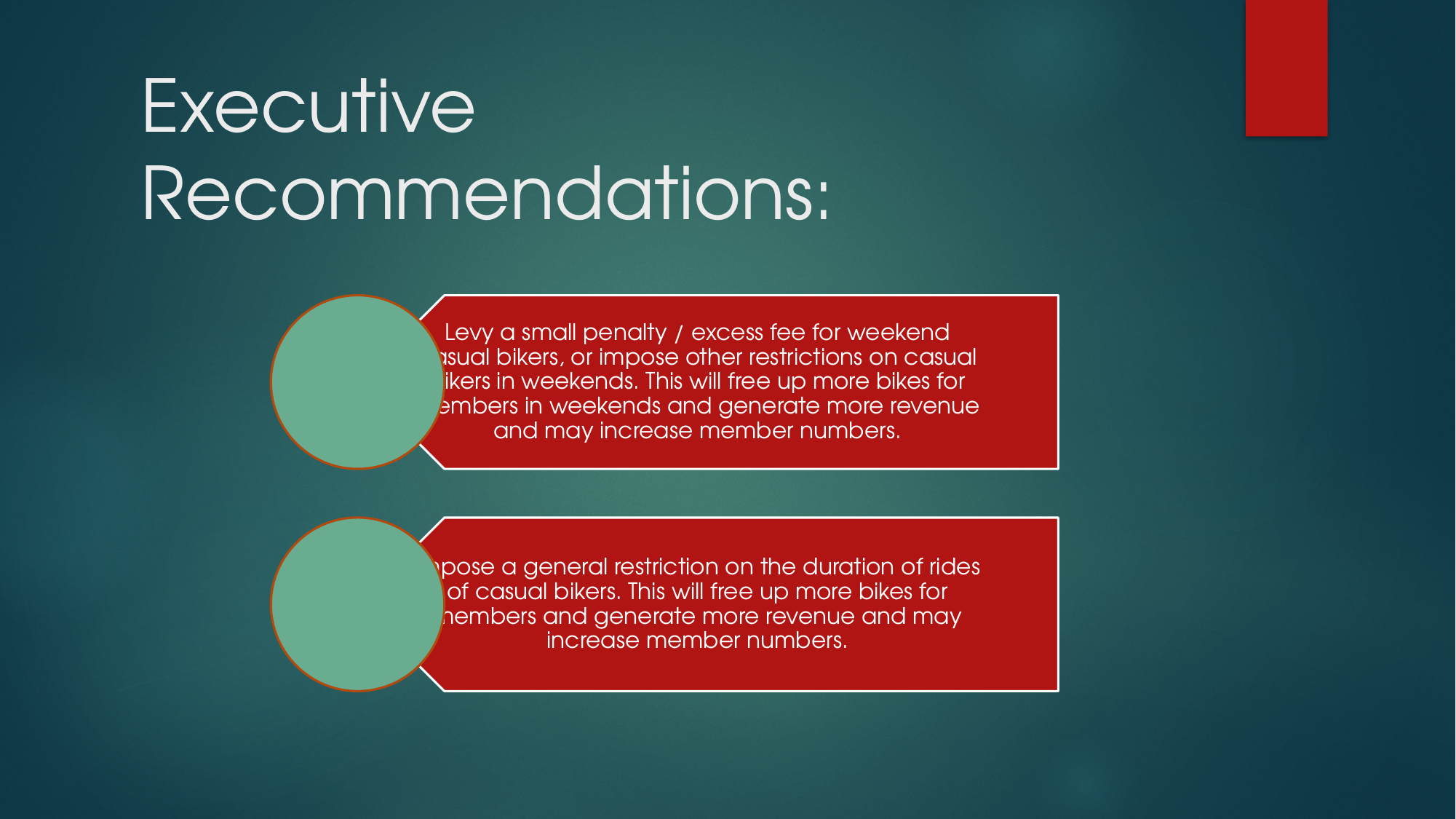

# Executive Recommendations:
Levy a small penalty / excess fee for weekend casual bikers, or impose other restrictions on casual bikers in weekends. This will free up more bikes for members in weekends and generate more revenue and may increase member numbers.
Impose a general restriction on the duration of rides of casual bikers. This will free up more bikes for members and generate more revenue and may increase member numbers.